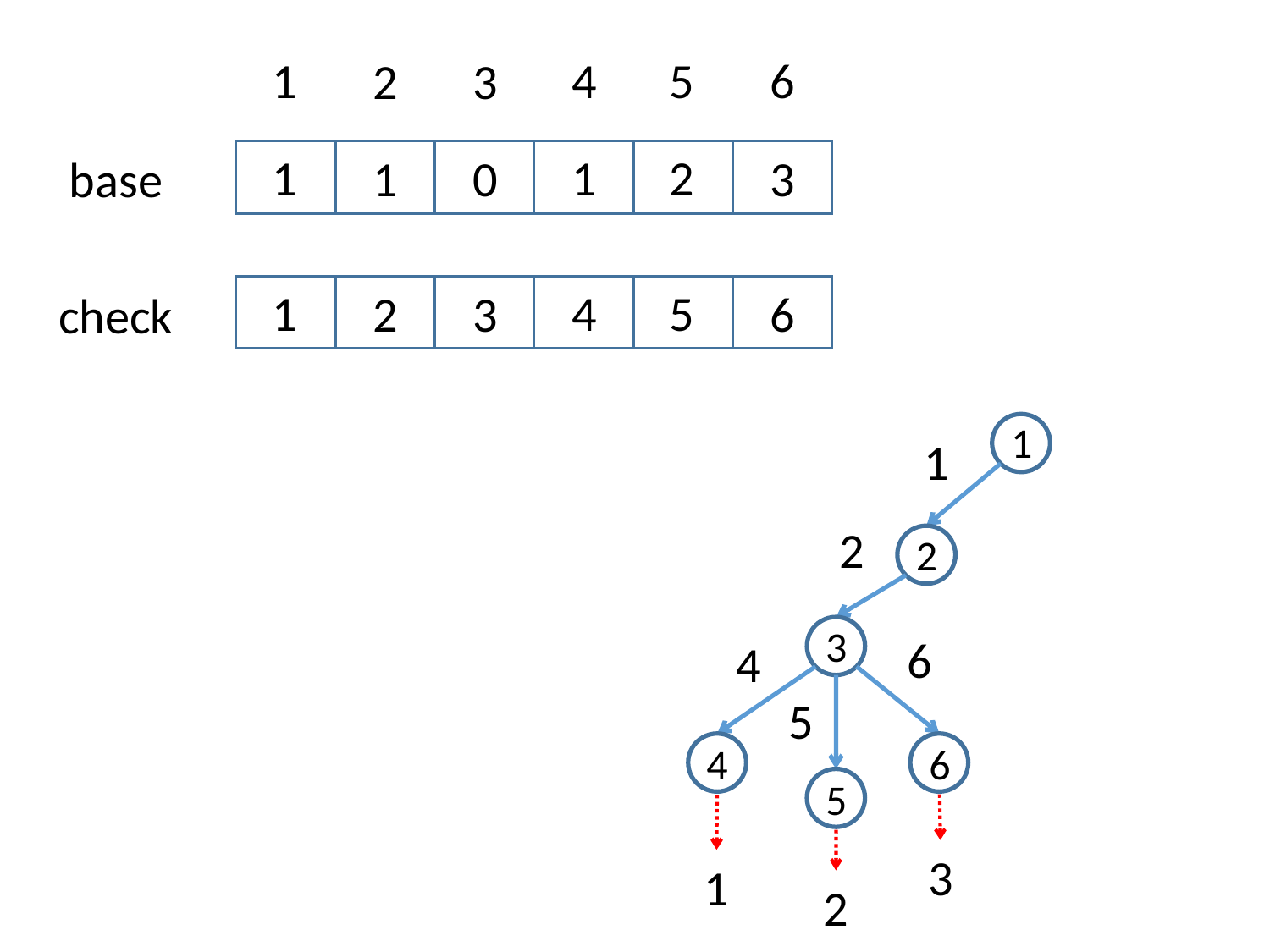

1
4
5
6
2
3
1
1
2

3
1
0
base
1
4
5

6
2
3
check
1

1
2
2

3

6
4
5
6
4

5

3
1
2